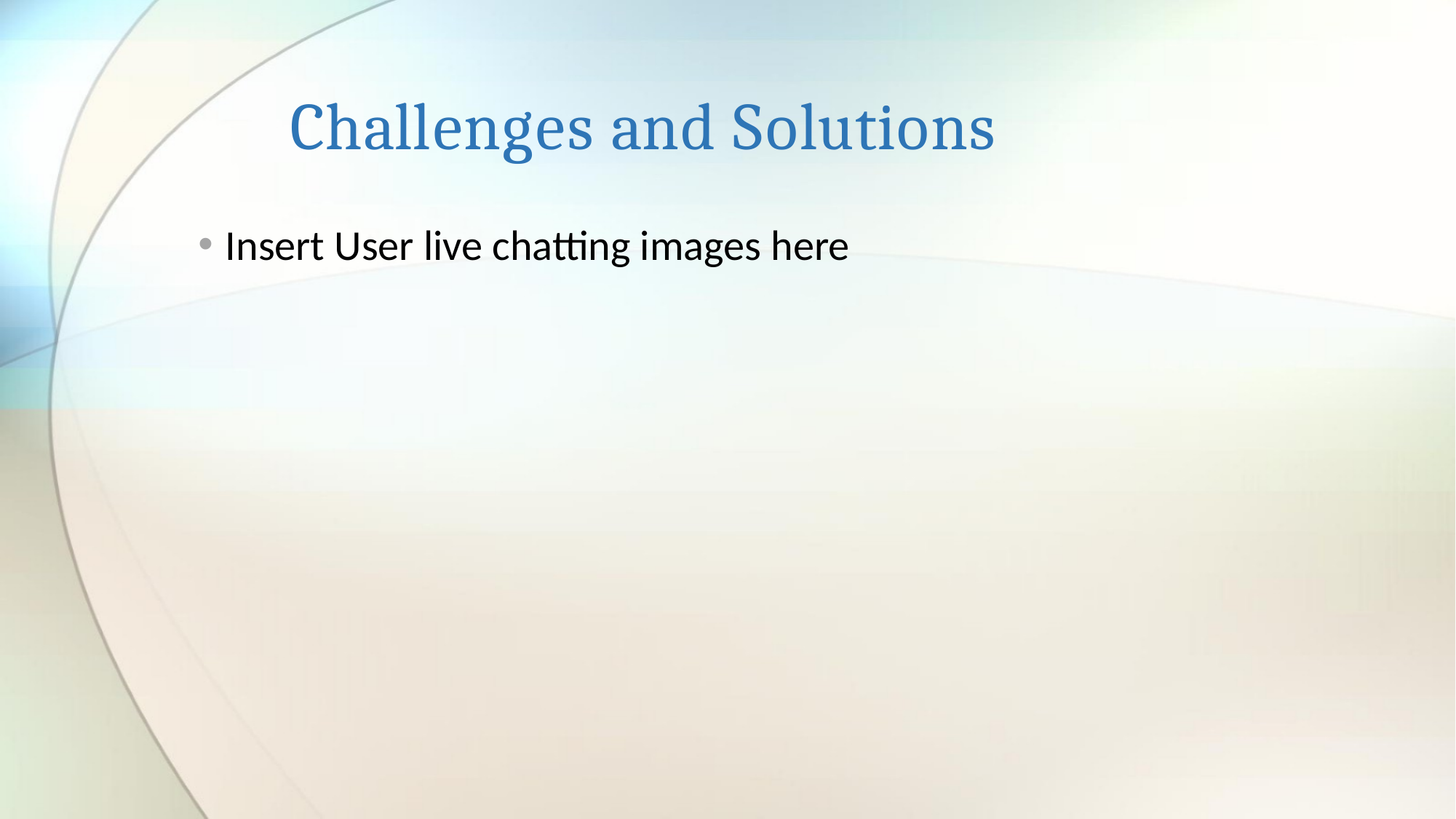

# Challenges and Solutions
Insert User live chatting images here